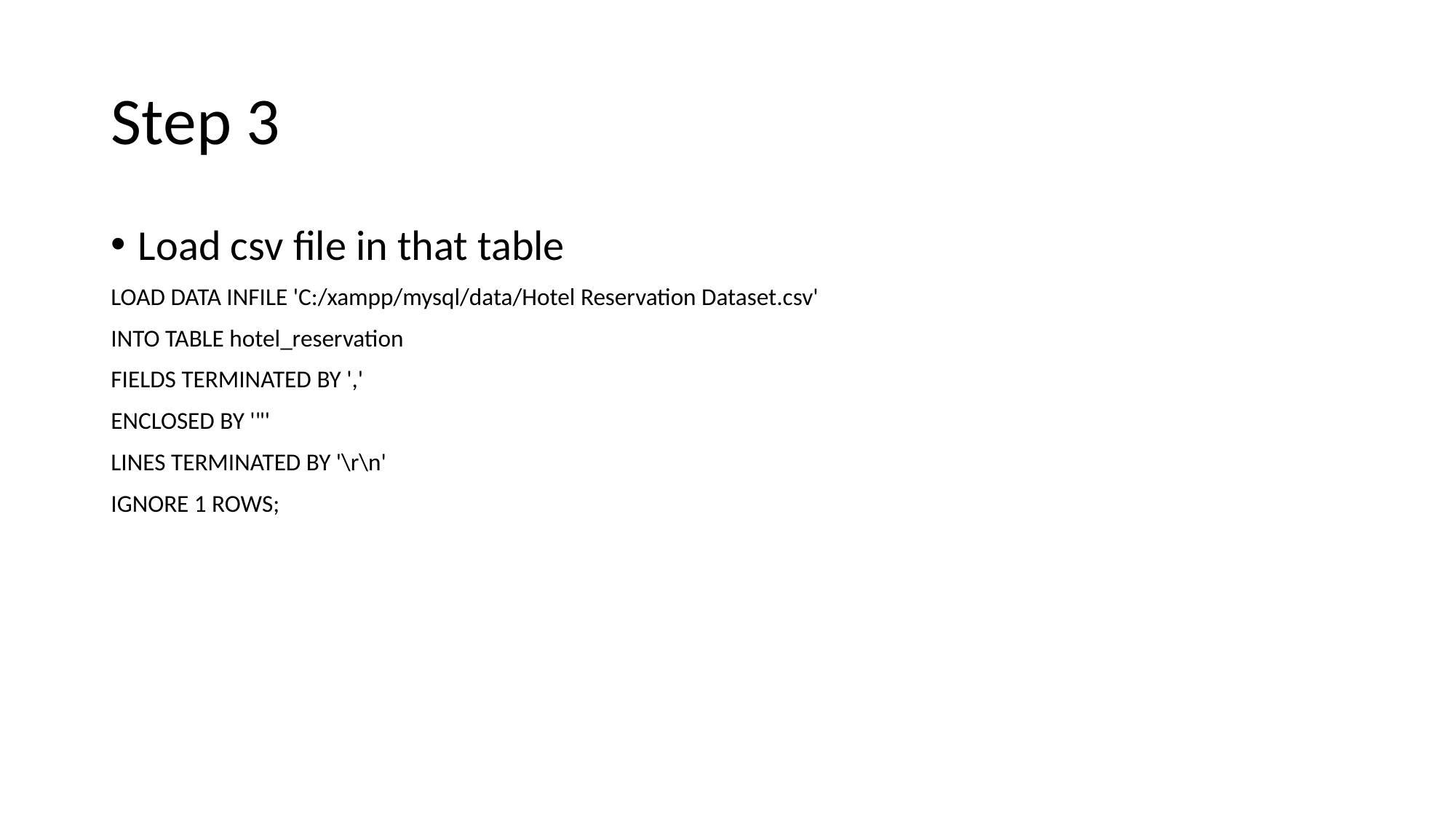

# Step 3
Load csv file in that table
LOAD DATA INFILE 'C:/xampp/mysql/data/Hotel Reservation Dataset.csv'
INTO TABLE hotel_reservation
FIELDS TERMINATED BY ','
ENCLOSED BY '"'
LINES TERMINATED BY '\r\n'
IGNORE 1 ROWS;